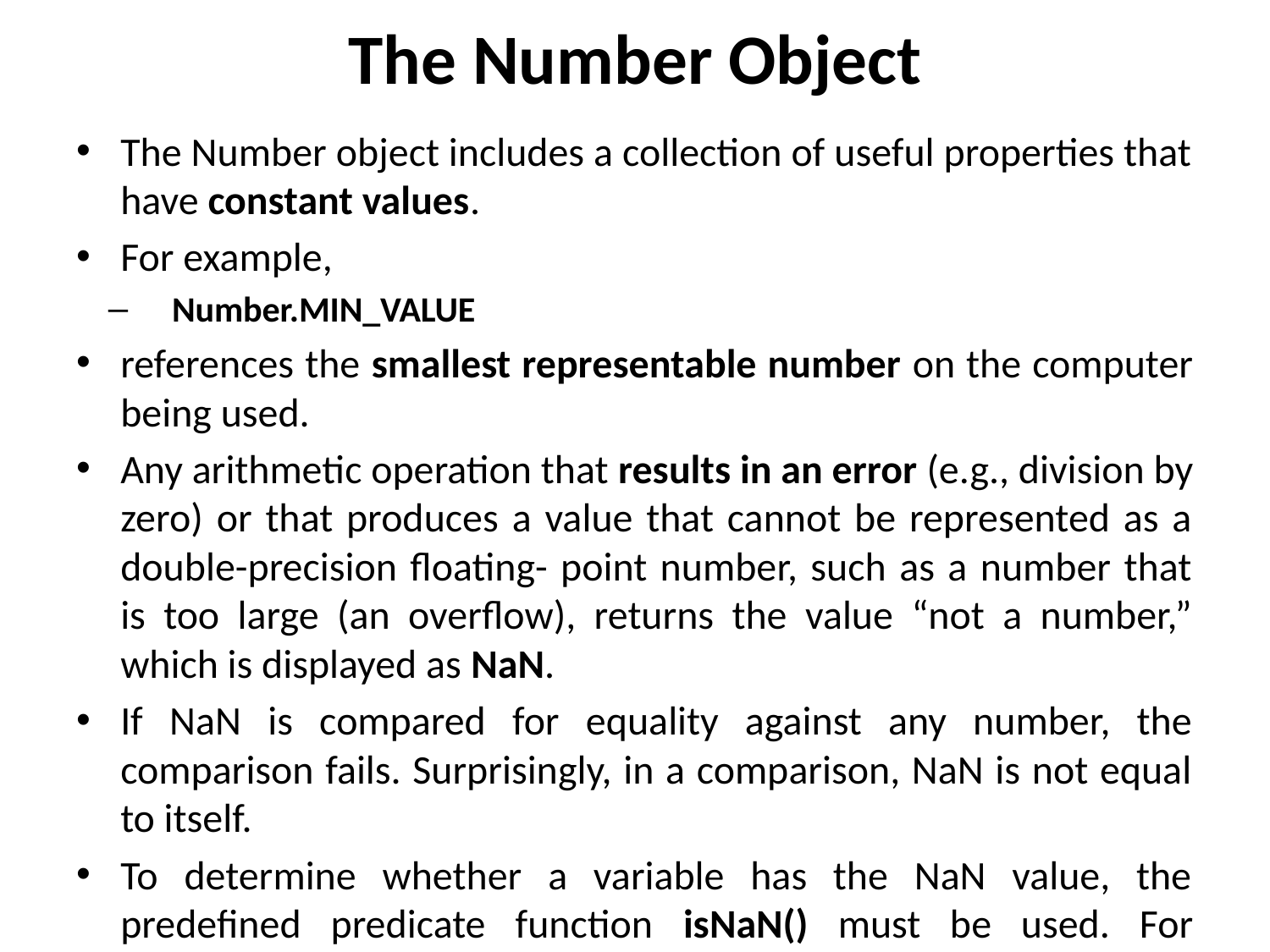

# The Number Object
The Number object includes a collection of useful properties that have constant values.
For example,
Number.MIN_VALUE
references the smallest representable number on the computer being used.
Any arithmetic operation that results in an error (e.g., division by zero) or that produces a value that cannot be represented as a double-precision floating- point number, such as a number that is too large (an overflow), returns the value “not a number,” which is displayed as NaN.
If NaN is compared for equality against any number, the comparison fails. Surprisingly, in a comparison, NaN is not equal to itself.
To determine whether a variable has the NaN value, the predefined predicate function isNaN() must be used. For example, if the variable a has the NaN value, isNaN(a) returns true.